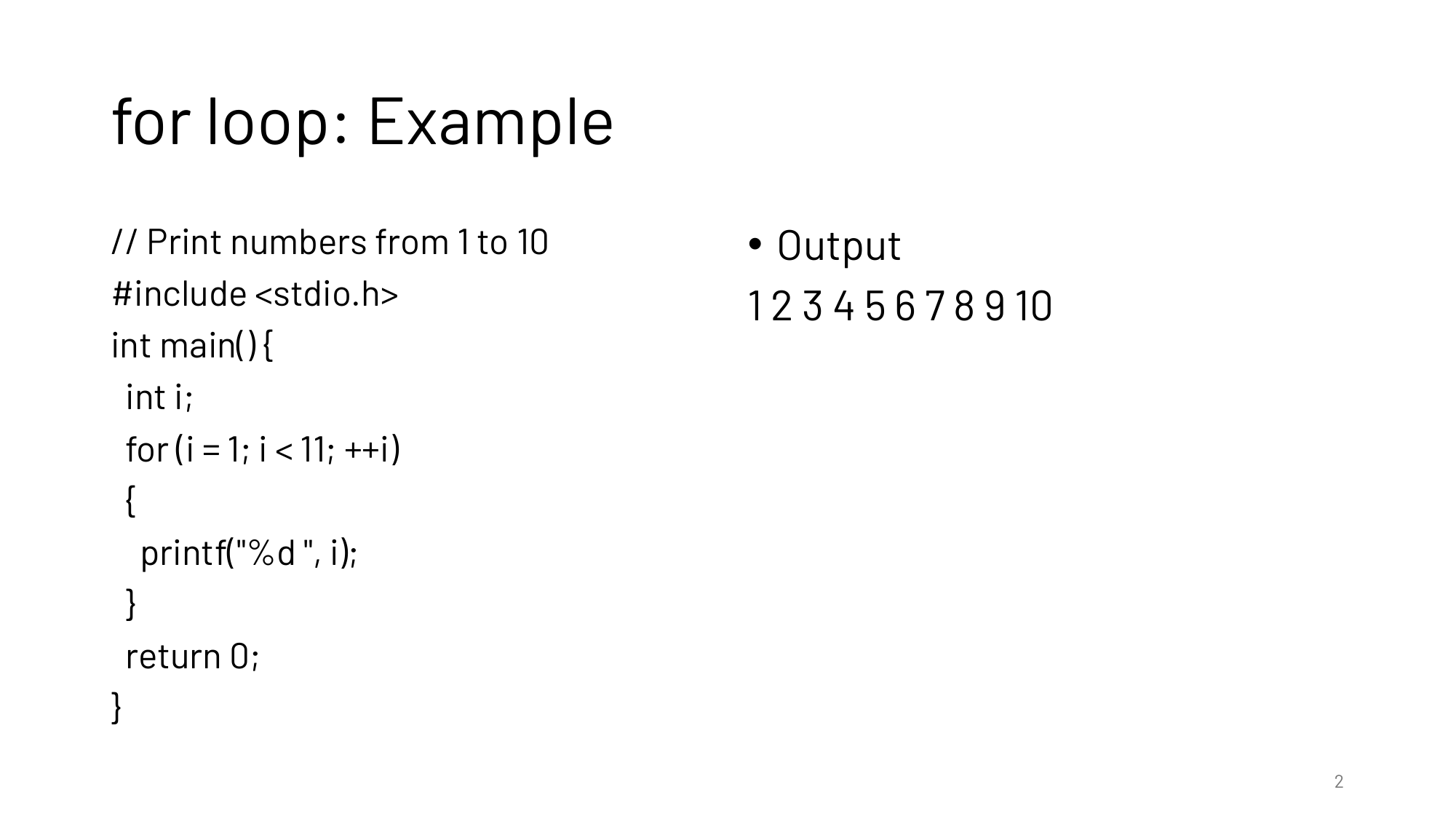

# for loop: Example
// Print numbers from 1 to 10
#include <stdio.h>
int main() {
  int i;
  for (i = 1; i < 11; ++i)
  {
    printf("%d ", i);
  }
  return 0;
}
Output
1 2 3 4 5 6 7 8 9 10

2